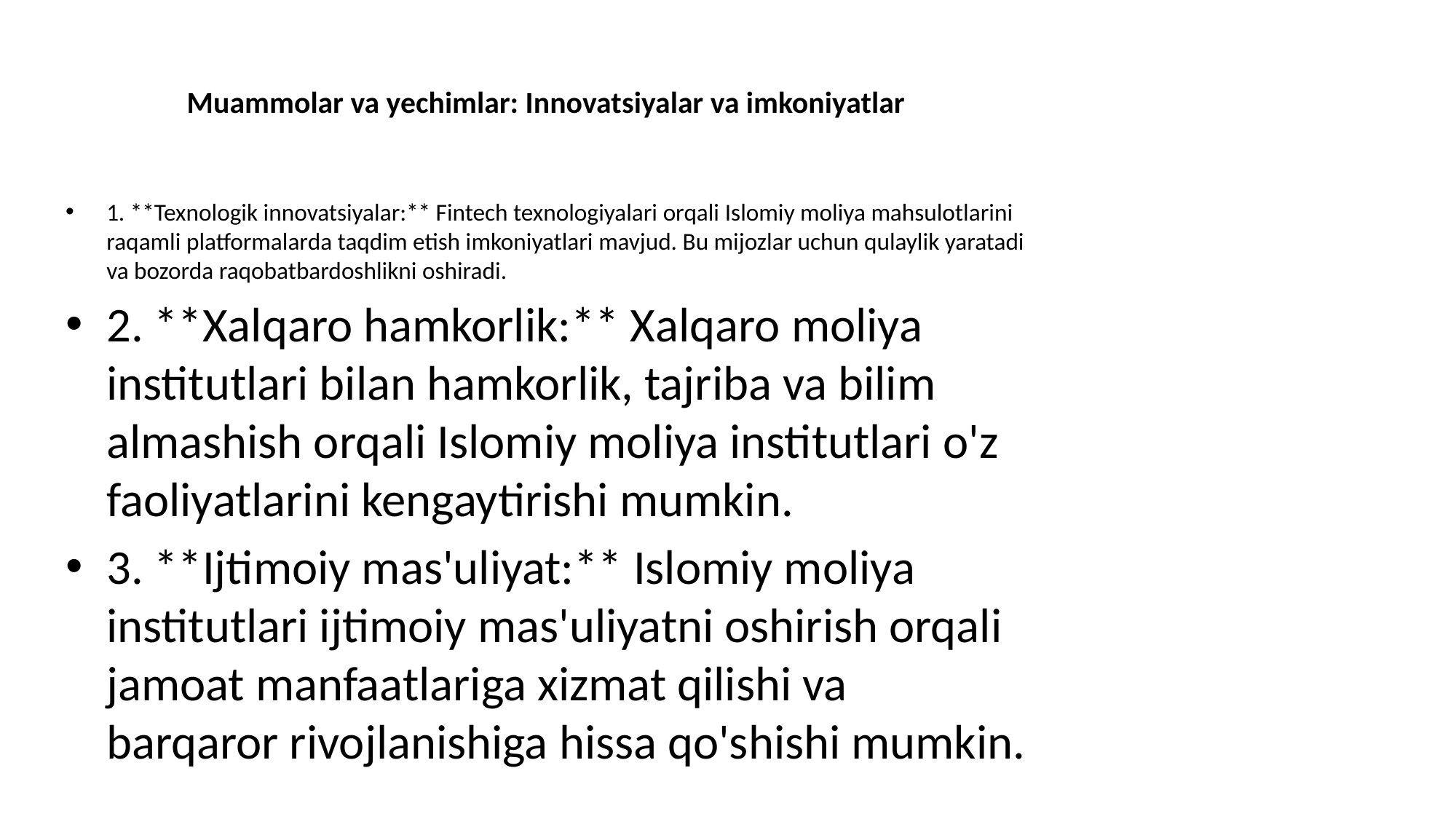

# Muammolar va yechimlar: Innovatsiyalar va imkoniyatlar
1. **Texnologik innovatsiyalar:** Fintech texnologiyalari orqali Islomiy moliya mahsulotlarini raqamli platformalarda taqdim etish imkoniyatlari mavjud. Bu mijozlar uchun qulaylik yaratadi va bozorda raqobatbardoshlikni oshiradi.
2. **Xalqaro hamkorlik:** Xalqaro moliya institutlari bilan hamkorlik, tajriba va bilim almashish orqali Islomiy moliya institutlari o'z faoliyatlarini kengaytirishi mumkin.
3. **Ijtimoiy mas'uliyat:** Islomiy moliya institutlari ijtimoiy mas'uliyatni oshirish orqali jamoat manfaatlariga xizmat qilishi va barqaror rivojlanishiga hissa qo'shishi mumkin.